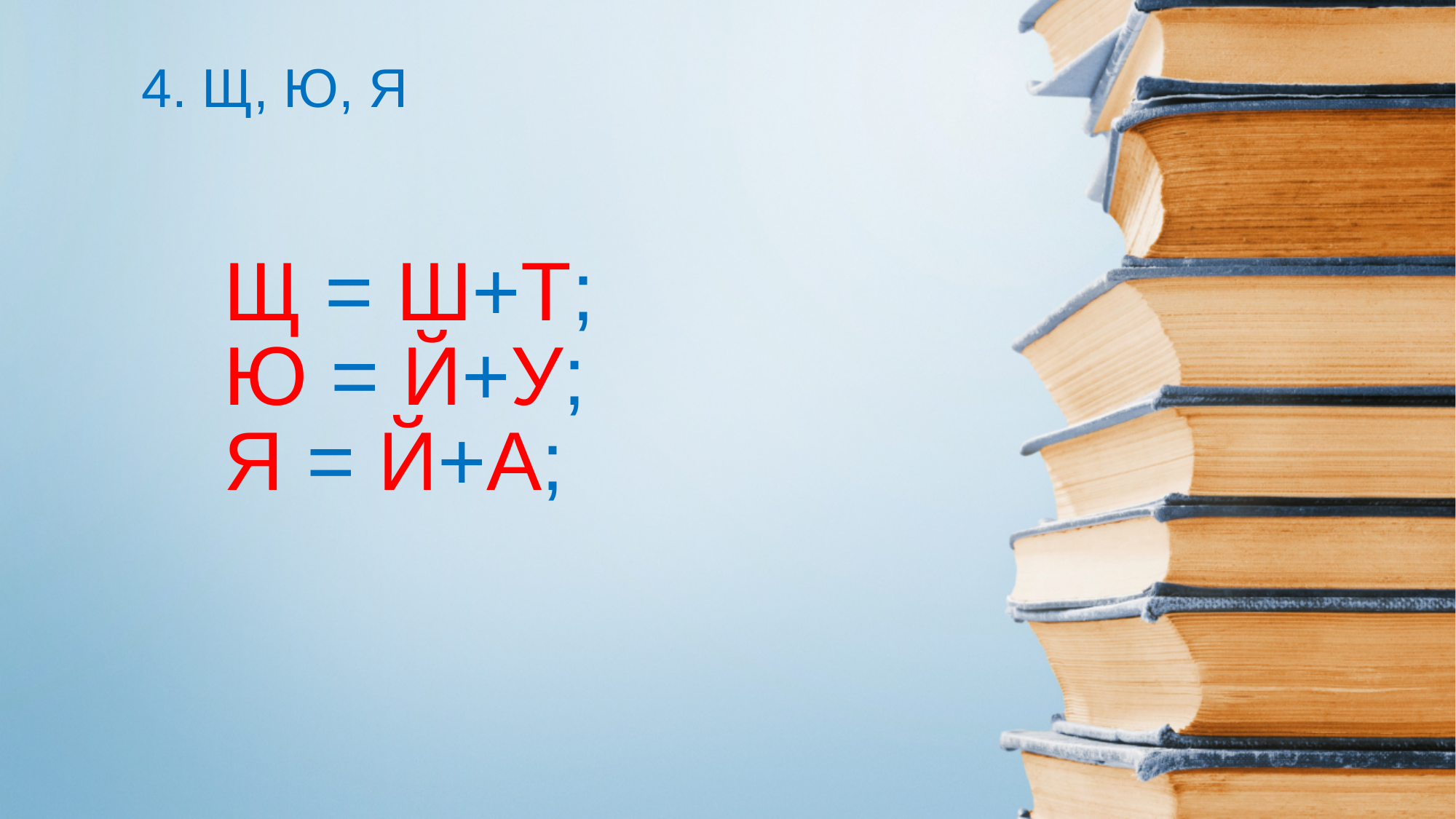

4. Щ, Ю, Я
# Щ = Ш+Т; Ю = Й+У; Я = Й+А;